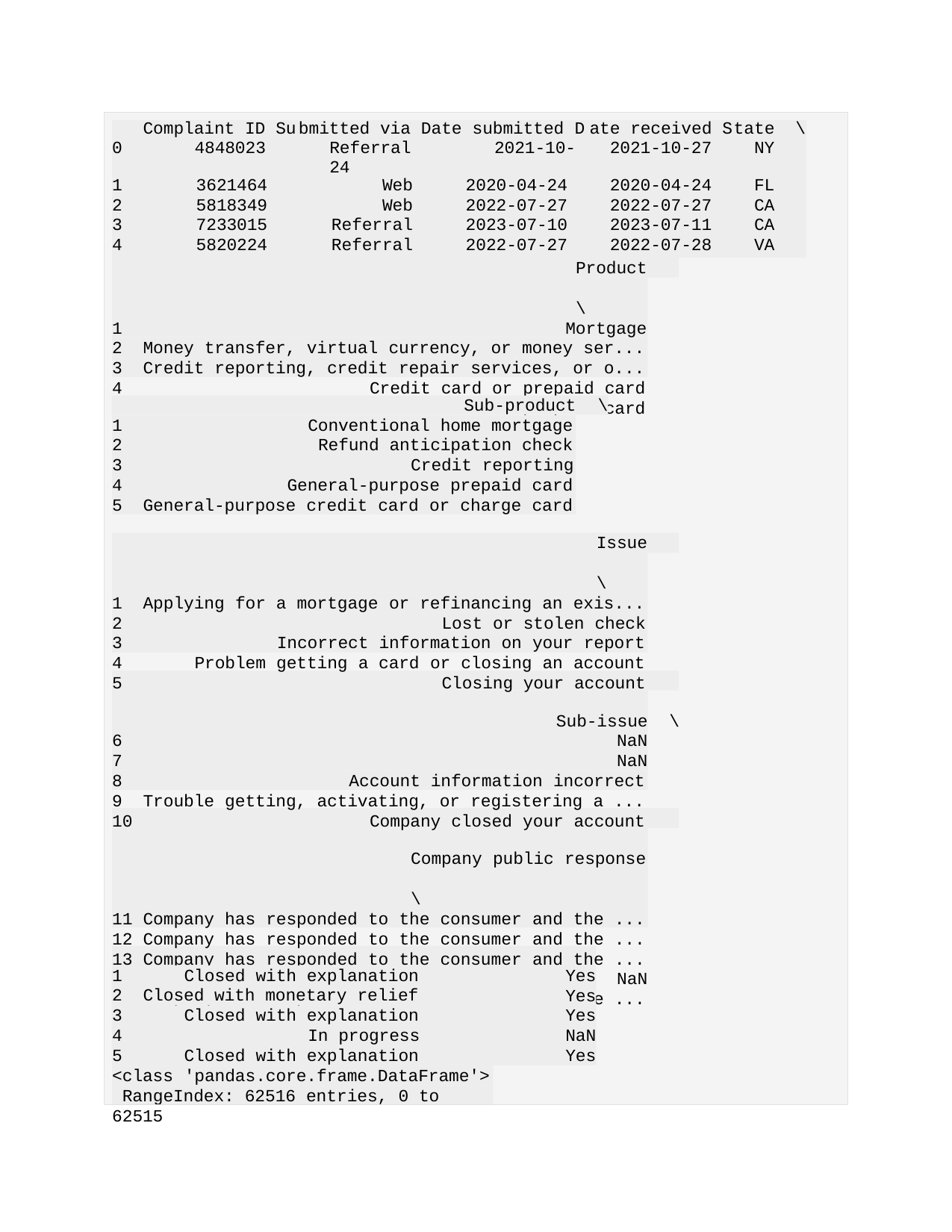

|  |  |  |  |  |  |  |
| --- | --- | --- | --- | --- | --- | --- |
|  | Complaint ID Su 0 4848023 |  | bmitted via Date submitted D Referral 2021-10-24 |  | ate received S 2021-10-27 | tate \ NY |
|  | 1 | 3621464 | Web | 2020-04-24 | 2020-04-24 | FL |
|  | 2 | 5818349 | Web | 2022-07-27 | 2022-07-27 | CA |
|  | 3 | 7233015 | Referral | 2023-07-10 | 2023-07-11 | CA |
|  | 4 | 5820224 | Referral | 2022-07-27 | 2022-07-28 | VA |
Product	\
Mortgage
Money transfer, virtual currency, or money ser...
Credit reporting, credit repair services, or o...
Credit card or prepaid card
Credit card or prepaid card

Sub-product	\
Conventional home mortgage
Refund anticipation check
Credit reporting
General-purpose prepaid card
General-purpose credit card or charge card
Issue	\
Applying for a mortgage or refinancing an exis...
Lost or stolen check
Incorrect information on your report
Problem getting a card or closing an account
Closing your account
Sub-issue	\
NaN
NaN
Account information incorrect
Trouble getting, activating, or registering a ...
Company closed your account
Company public response	\
Company has responded to the consumer and the ...
Company has responded to the consumer and the ...
Company has responded to the consumer and the ...
NaN
Company has responded to the consumer and the ...
Company response to consumer Timely response?

Closed with explanation
Closed with monetary relief
Closed with explanation
In progress
Closed with explanation
Yes

Yes

Yes

NaN

Yes

<class 'pandas.core.frame.DataFrame'>  RangeIndex: 62516 entries, 0 to 62515